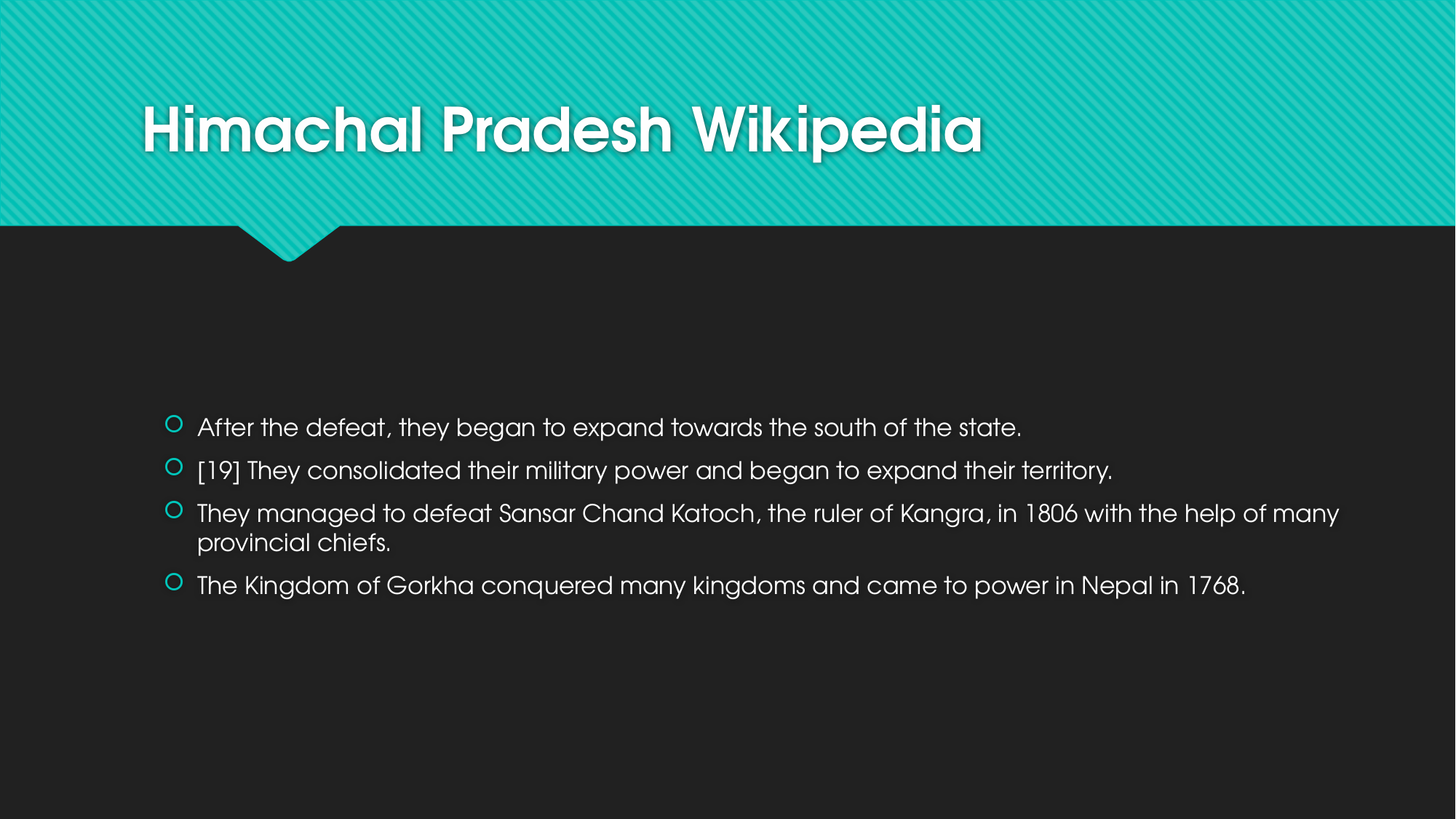

# Himachal Pradesh Wikipedia

After the defeat, they began to expand towards the south of the state.
[19] They consolidated their military power and began to expand their territory.
They managed to defeat Sansar Chand Katoch, the ruler of Kangra, in 1806 with the help of many provincial chiefs.
The Kingdom of Gorkha conquered many kingdoms and came to power in Nepal in 1768.